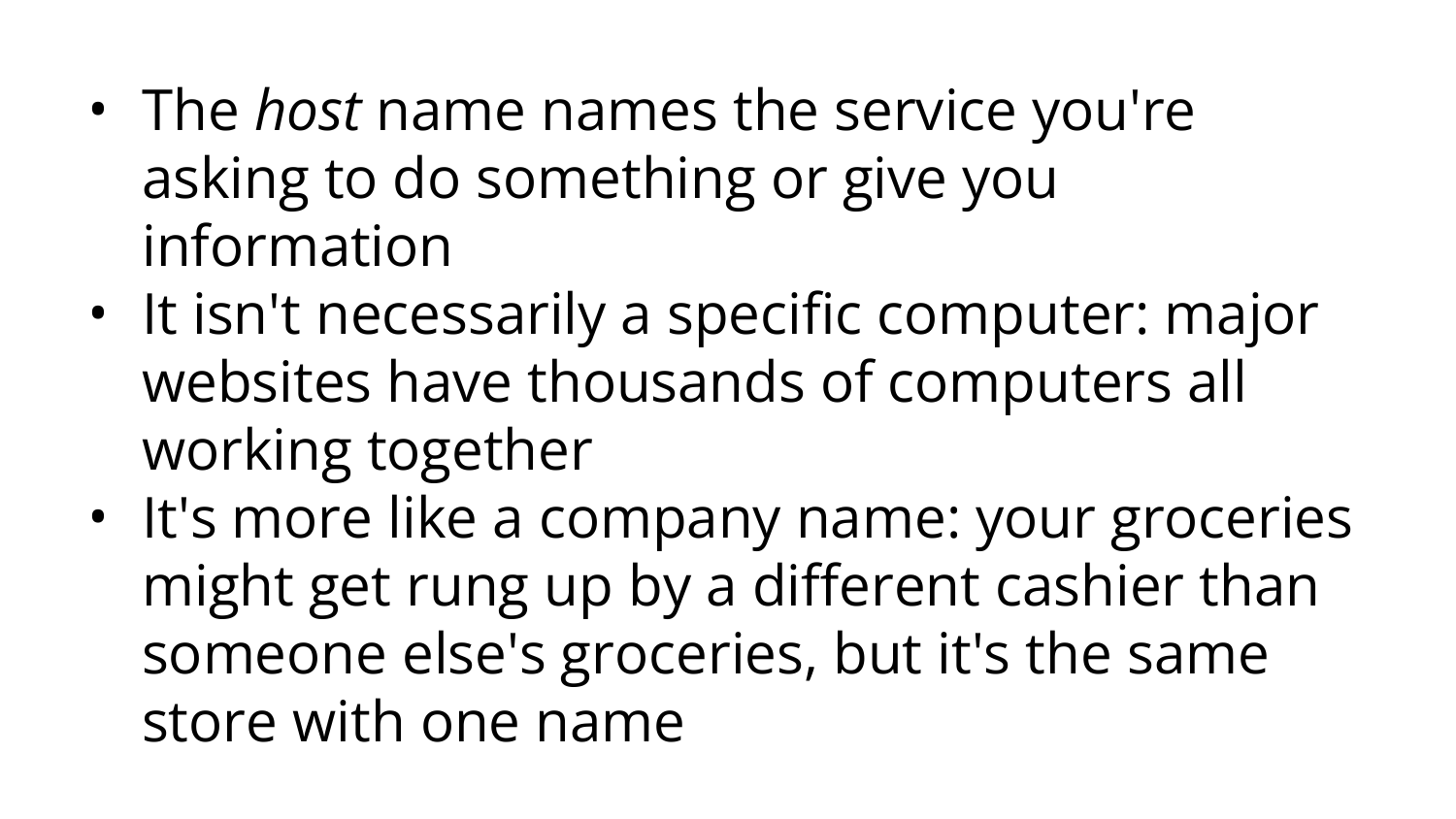

The host name names the service you're asking to do something or give you information
It isn't necessarily a specific computer: major websites have thousands of computers all working together
It's more like a company name: your groceries might get rung up by a different cashier than someone else's groceries, but it's the same store with one name